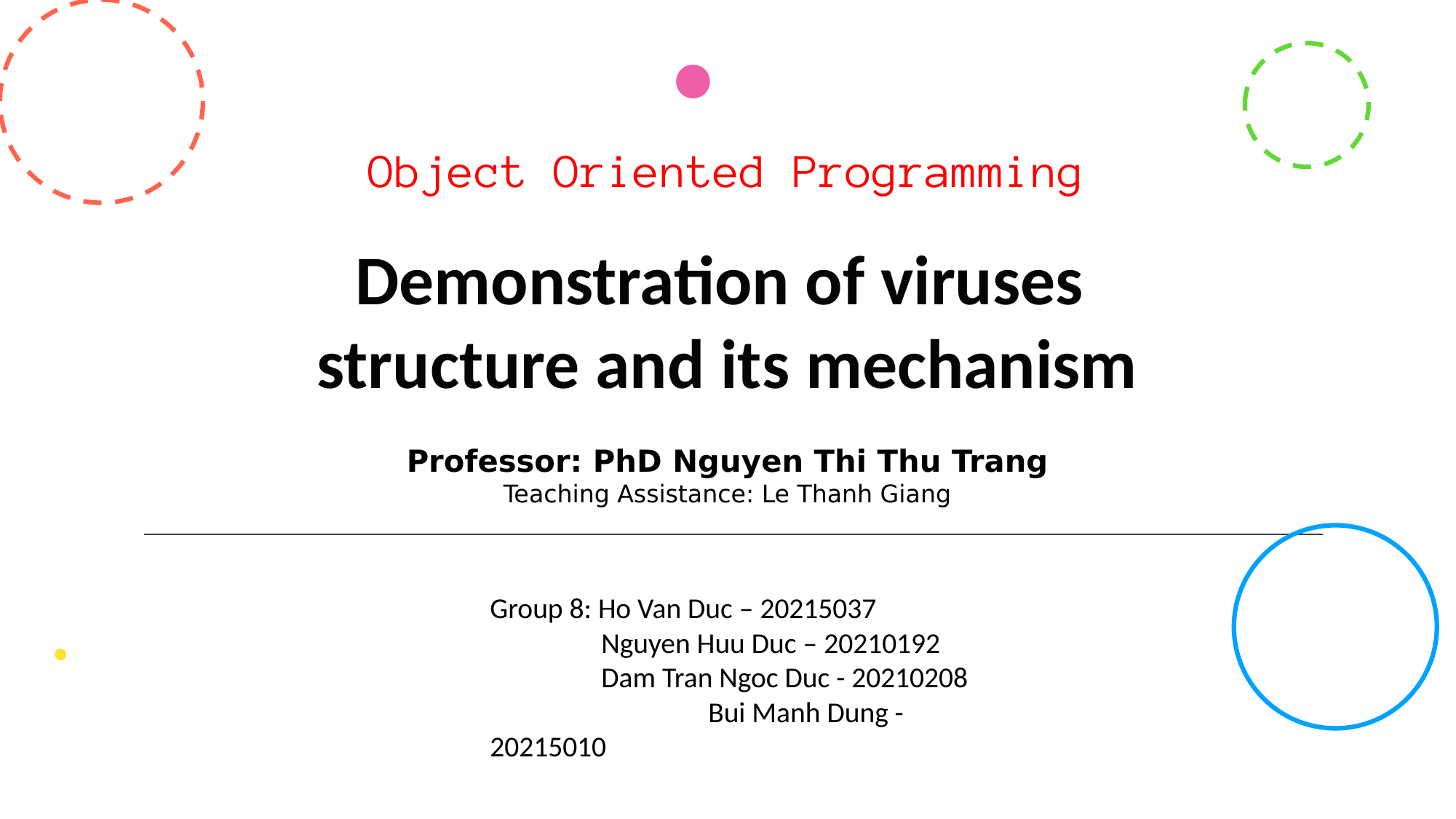

# Object Oriented Programming
Demonstration of viruses
structure and its mechanism
Professor: PhD Nguyen Thi Thu Trang
Teaching Assistance: Le Thanh Giang
Group 8: Ho Van Duc – 20215037
                 Nguyen Huu Duc – 20210192
                 Dam Tran Ngoc Duc - 20210208
		Bui Manh Dung - 20215010